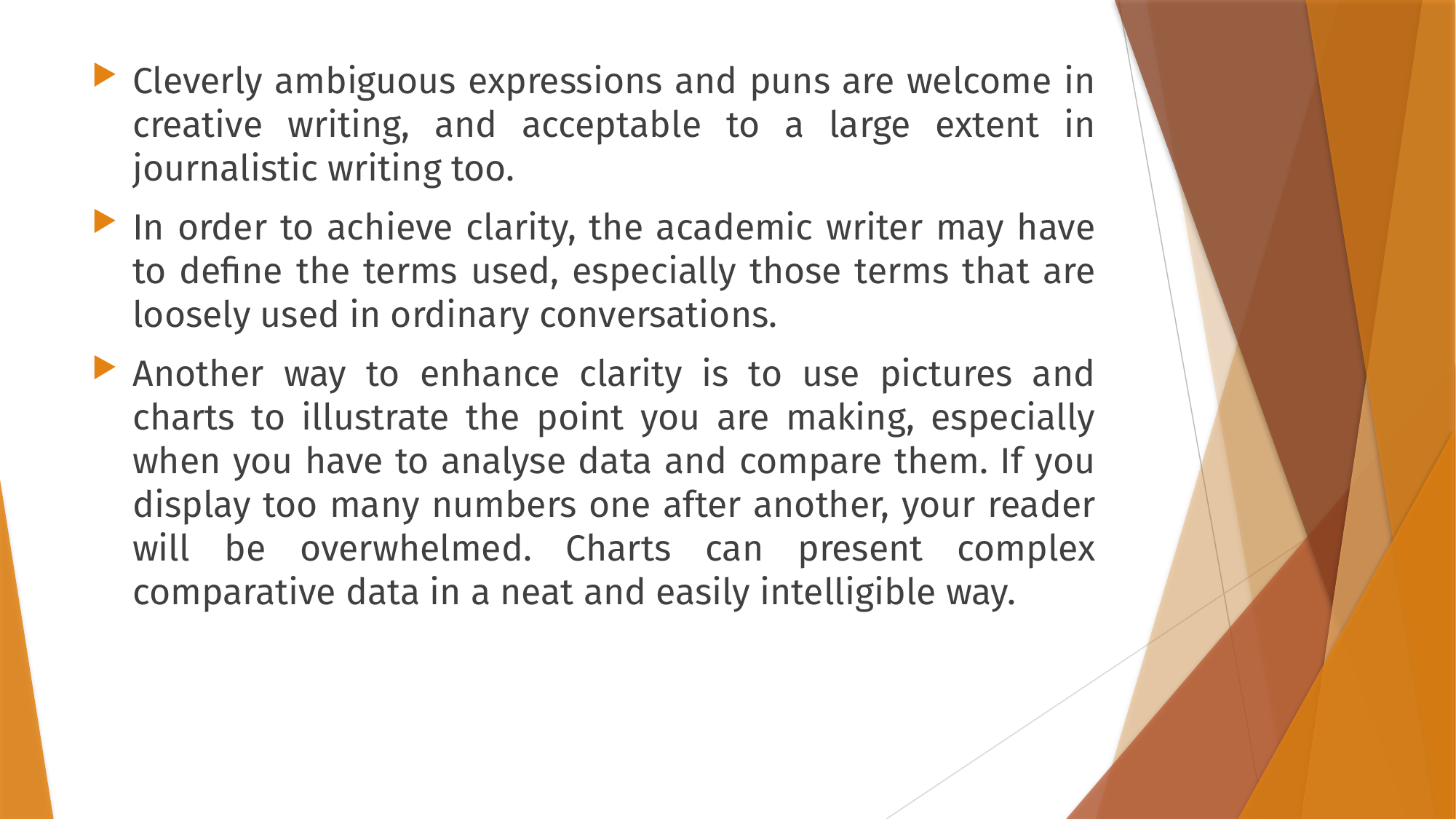

Cleverly ambiguous expressions and puns are welcome in creative writing, and acceptable to a large extent in journalistic writing too.
In order to achieve clarity, the academic writer may have to define the terms used, especially those terms that are loosely used in ordinary conversations.
Another way to enhance clarity is to use pictures and charts to illustrate the point you are making, especially when you have to analyse data and compare them. If you display too many numbers one after another, your reader will be overwhelmed. Charts can present complex comparative data in a neat and easily intelligible way.